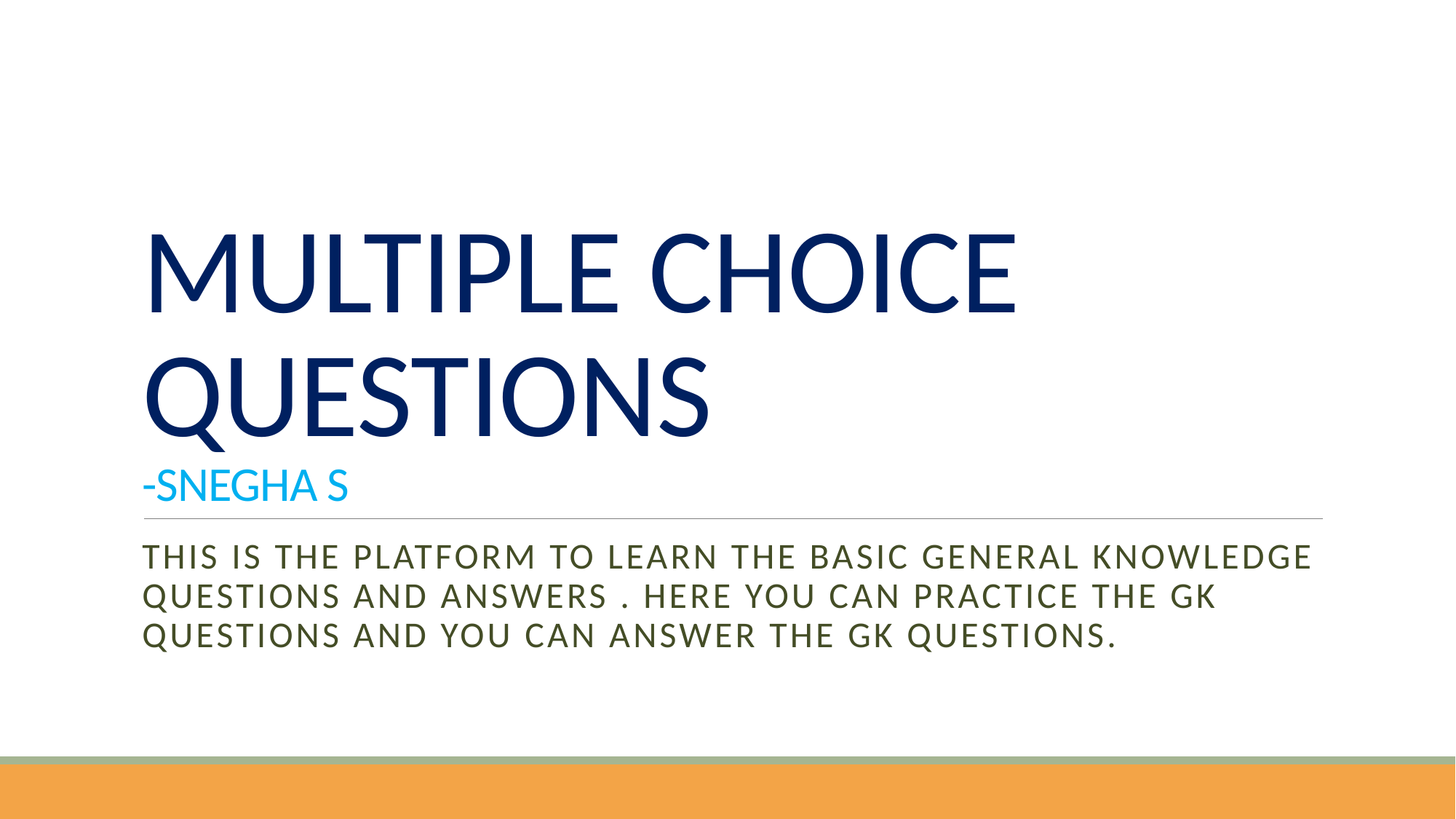

# MULTIPLE CHOICE QUESTIONS -SNEGHA S
This is the platform to learn the basic general knowledge Questions and Answers . Here you can practice the GK Questions and you can answer the GK Questions.